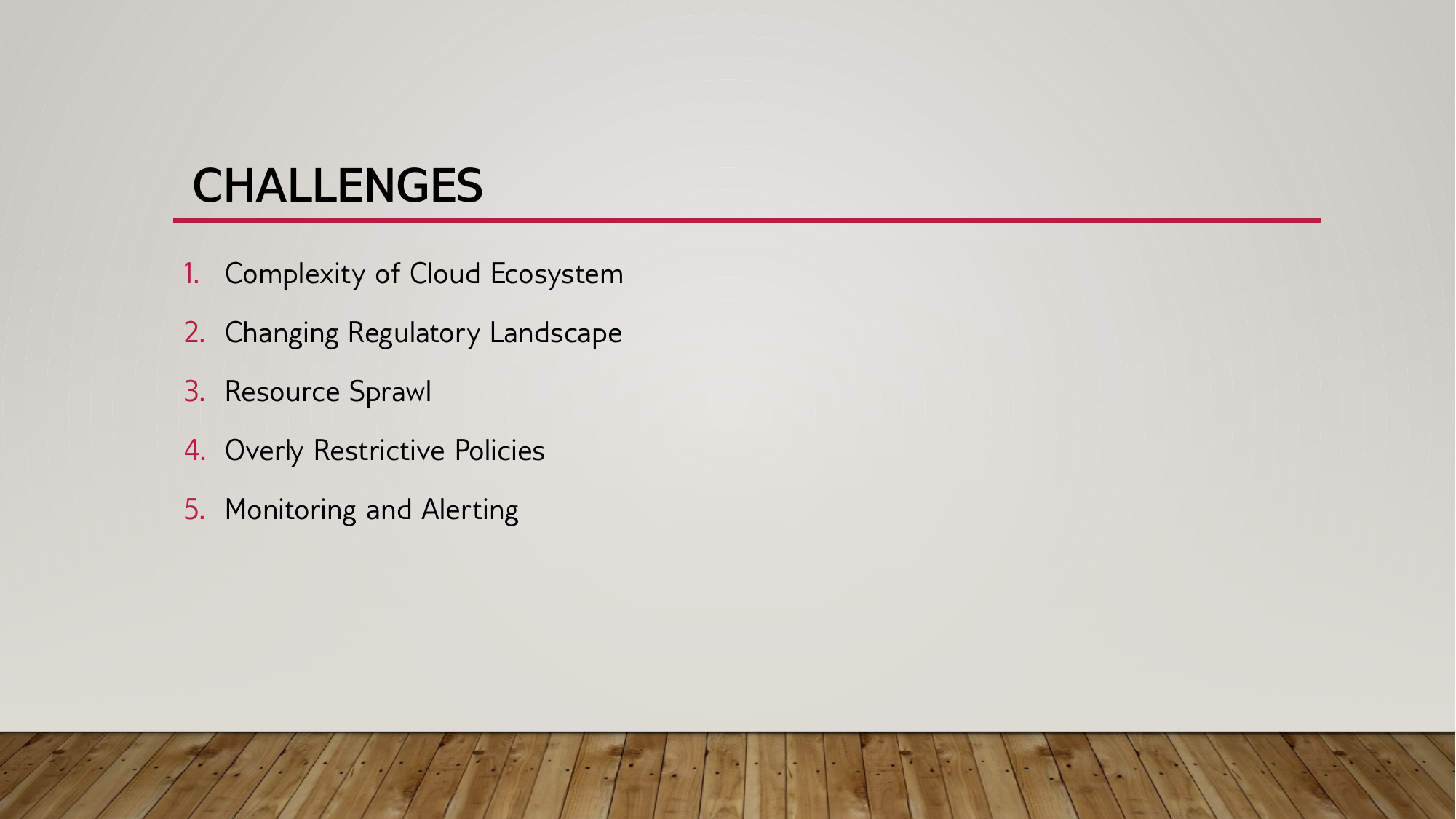

# Challenges
Complexity of Cloud Ecosystem
Changing Regulatory Landscape
Resource Sprawl
Overly Restrictive Policies
Monitoring and Alerting